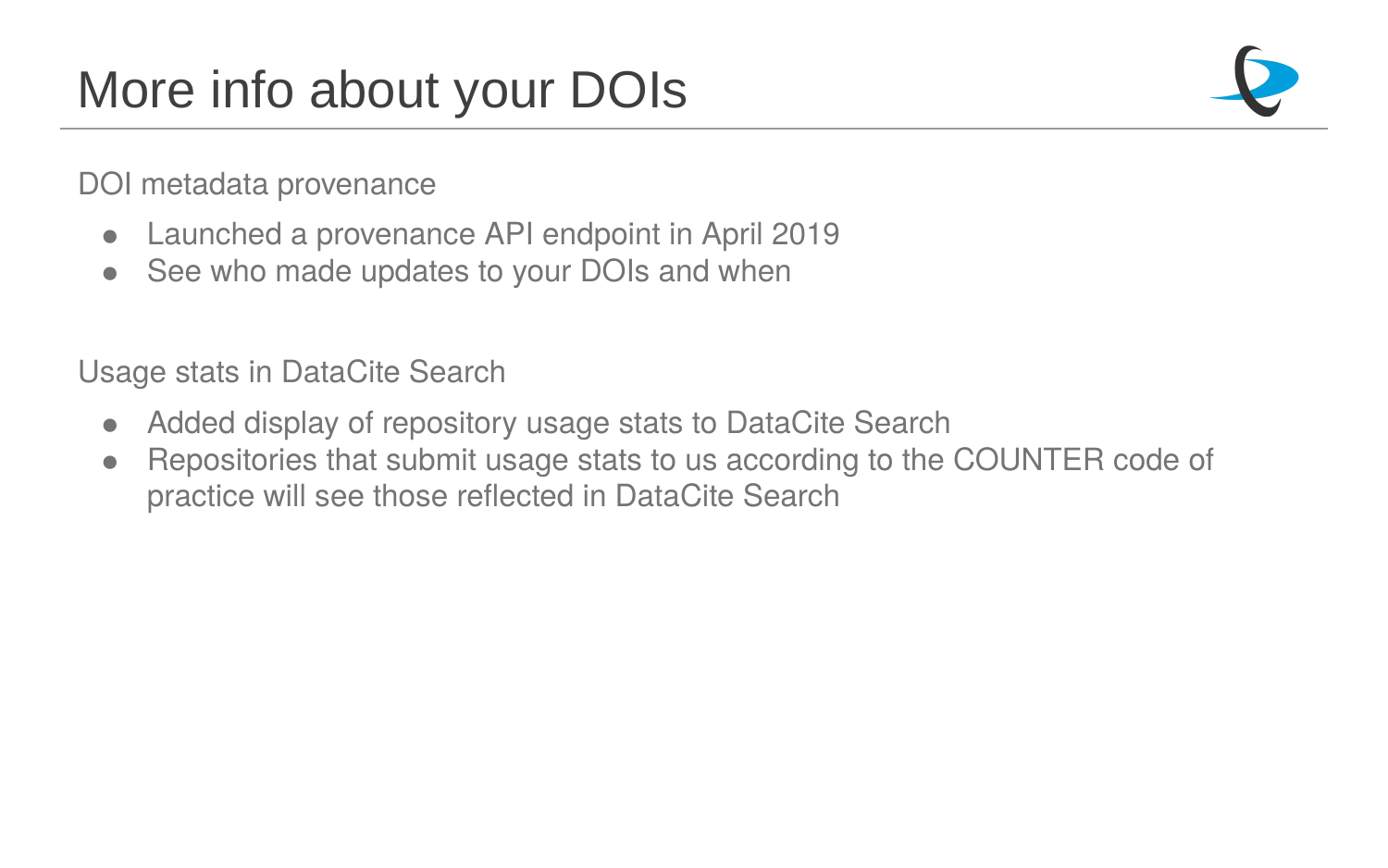

# More info about your DOIs
DOI metadata provenance
Launched a provenance API endpoint in April 2019
See who made updates to your DOIs and when

Usage stats in DataCite Search
Added display of repository usage stats to DataCite Search
Repositories that submit usage stats to us according to the COUNTER code of practice will see those reflected in DataCite Search